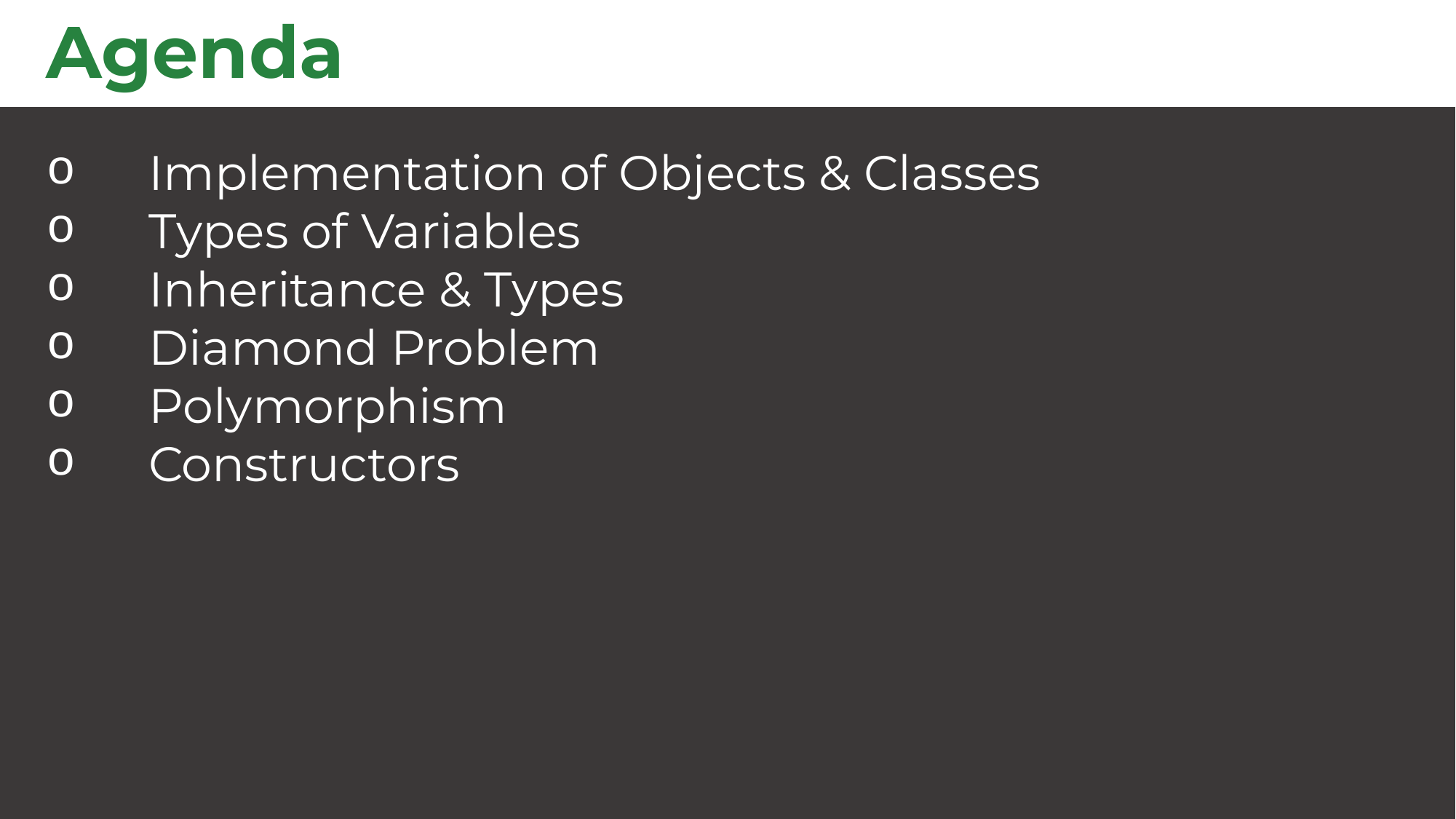

Agenda
Implementation of Objects & Classes
Types of Variables
Inheritance & Types
Diamond Problem
Polymorphism
Constructors